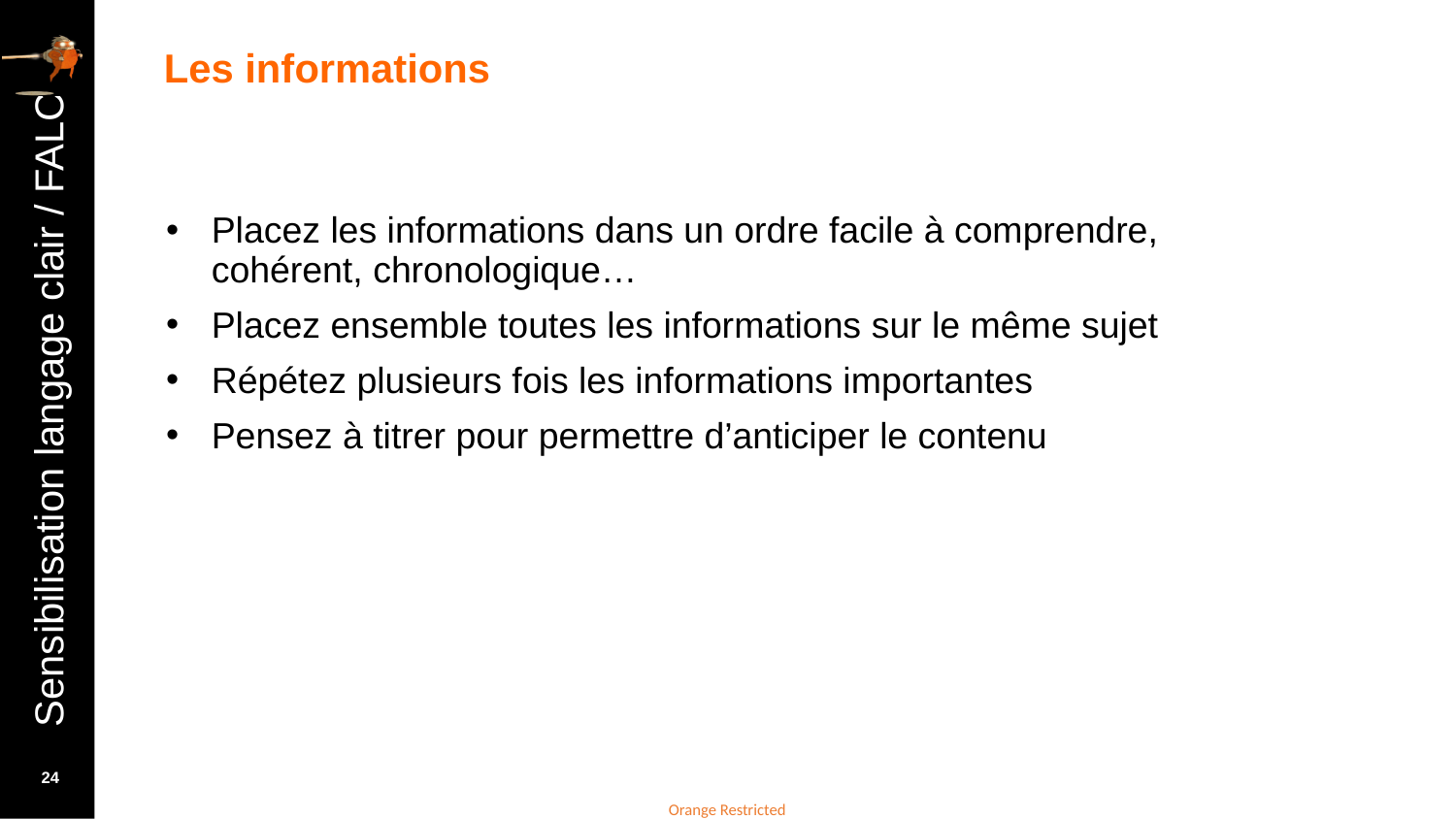

# Les informations
Placez les informations dans un ordre facile à comprendre, cohérent, chronologique…
Placez ensemble toutes les informations sur le même sujet
Répétez plusieurs fois les informations importantes
Pensez à titrer pour permettre d’anticiper le contenu